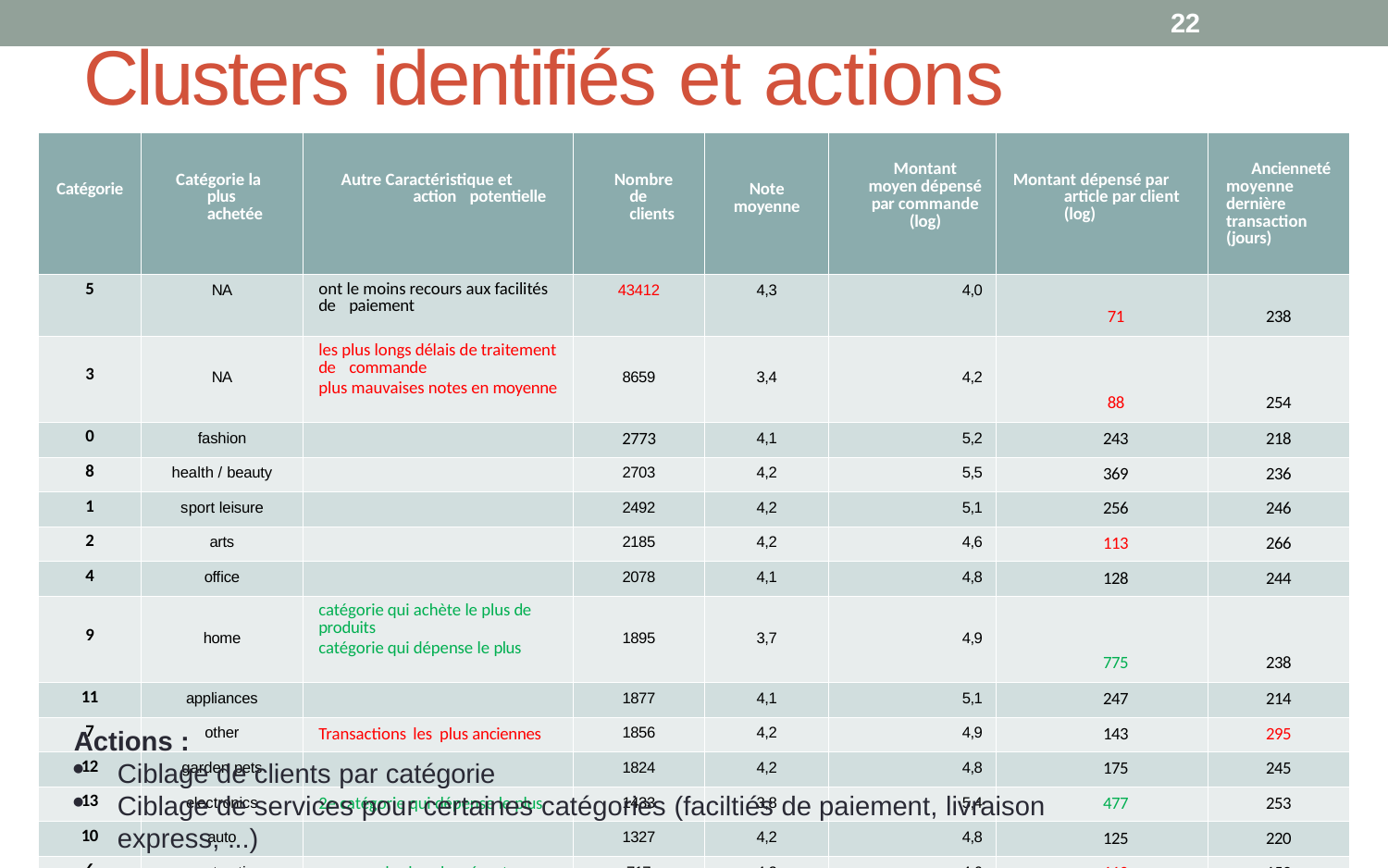

22
# Clusters identifiés et actions
| Catégorie | Catégorie la plus achetée | Autre Caractéristique et action potentielle | Nombre de clients | Note moyenne | Montant moyen dépensé par commande (log) | Montant dépensé par article par client (log) | Ancienneté moyenne dernière transaction (jours) |
| --- | --- | --- | --- | --- | --- | --- | --- |
| 5 | NA | ont le moins recours aux facilités de paiement | 43412 | 4,3 | 4,0 | 71 | 238 |
| 3 | NA | les plus longs délais de traitement de commande plus mauvaises notes en moyenne | 8659 | 3,4 | 4,2 | 88 | 254 |
| 0 | fashion |  | 2773 | 4,1 | 5,2 | 243 | 218 |
| 8 | health / beauty |  | 2703 | 4,2 | 5,5 | 369 | 236 |
| 1 | sport leisure |  | 2492 | 4,2 | 5,1 | 256 | 246 |
| 2 | arts |  | 2185 | 4,2 | 4,6 | 113 | 266 |
| 4 | office |  | 2078 | 4,1 | 4,8 | 128 | 244 |
| 9 | home | catégorie qui achète le plus de produits catégorie qui dépense le plus | 1895 | 3,7 | 4,9 | 775 | 238 |
| 11 | appliances |  | 1877 | 4,1 | 5,1 | 247 | 214 |
| 7 | other | Transactions les plus anciennes | 1856 | 4,2 | 4,9 | 143 | 295 |
| 12 | garden pets |  | 1824 | 4,2 | 4,8 | 175 | 245 |
| 13 | electronics | 2e catégorie qui dépense le plus | 1433 | 3,8 | 5,4 | 477 | 253 |
| 10 | auto |  | 1327 | 4,2 | 4,8 | 125 | 220 |
| 6 | construction | commandes les plus récentes | 717 | 4,2 | 4,6 | 110 | 153 |
Actions :
Ciblage de clients par catégorie
Ciblage de services pour certaines catégories (faciltiés de paiement, livraison express, ...)